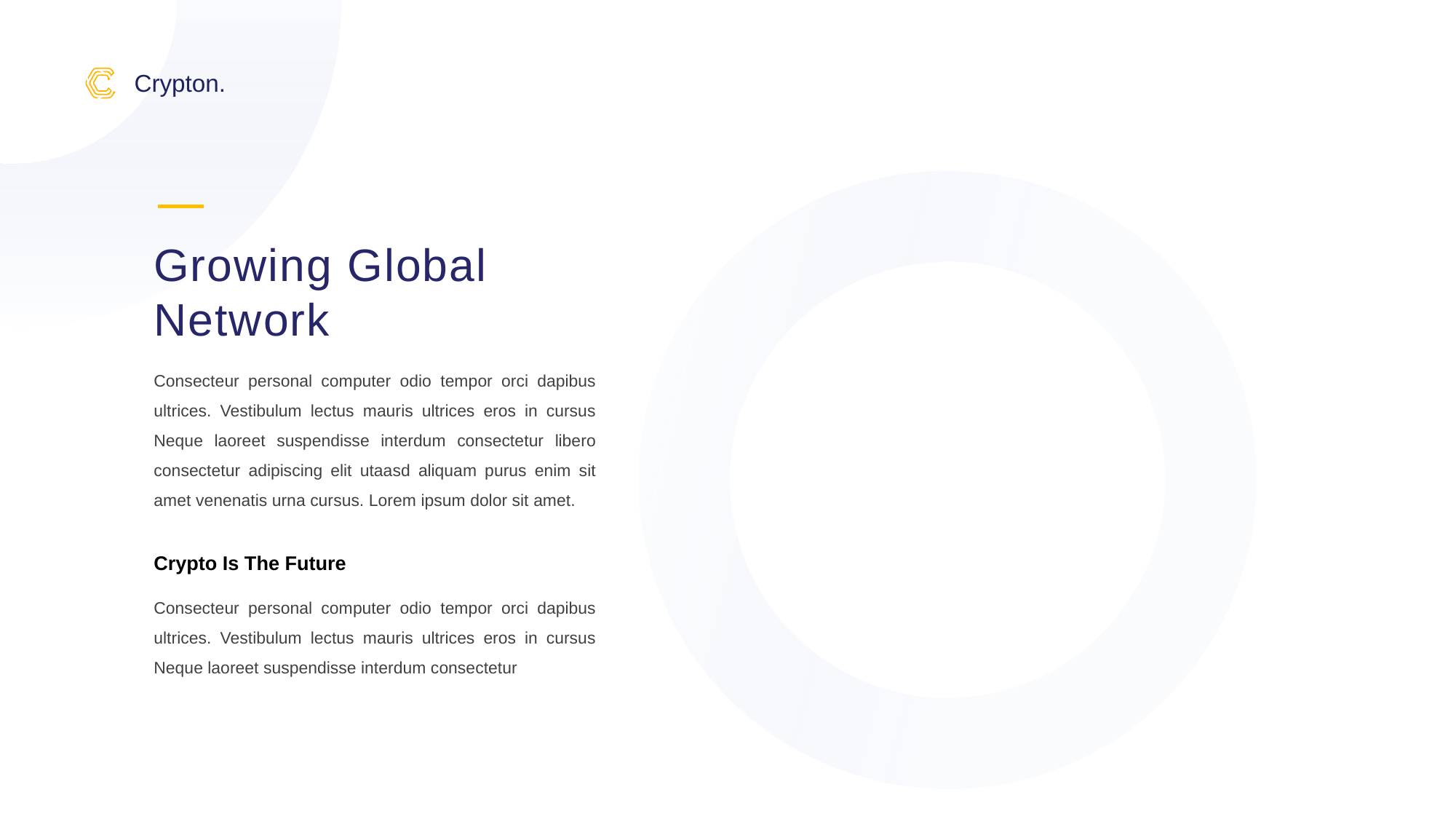

Crypton.

Growing Global Network
Consecteur personal computer odio tempor orci dapibus ultrices. Vestibulum lectus mauris ultrices eros in cursus Neque laoreet suspendisse interdum consectetur libero consectetur adipiscing elit utaasd aliquam purus enim sit amet venenatis urna cursus. Lorem ipsum dolor sit amet.
Crypto Is The Future
Consecteur personal computer odio tempor orci dapibus ultrices. Vestibulum lectus mauris ultrices eros in cursus Neque laoreet suspendisse interdum consectetur